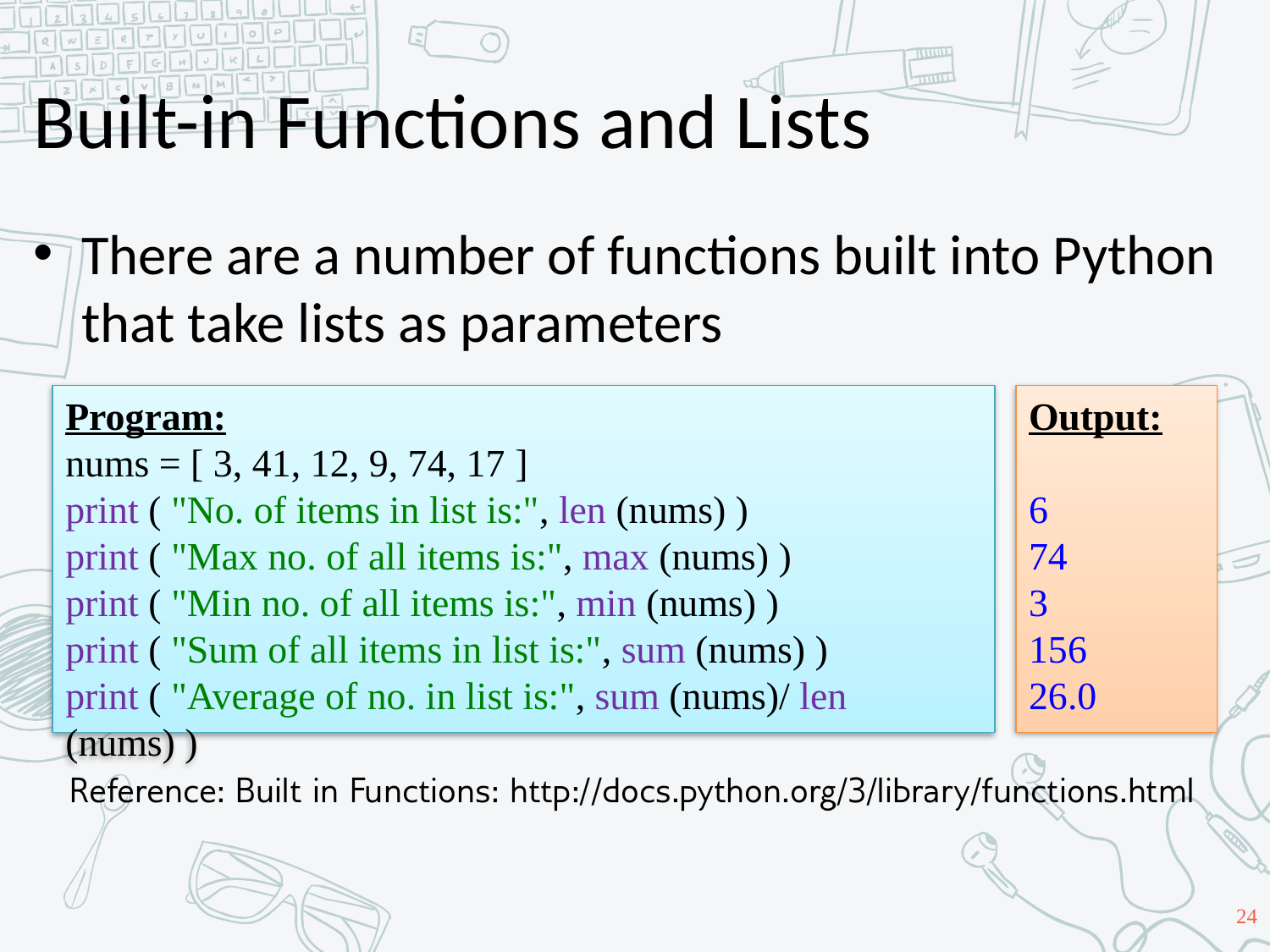

# Built-in Functions and Lists
There are a number of functions built into Python that take lists as parameters
Program:
nums = [ 3, 41, 12, 9, 74, 17 ]
print ( "No. of items in list is:", len (nums) )
print ( "Max no. of all items is:", max (nums) )
print ( "Min no. of all items is:", min (nums) )
print ( "Sum of all items in list is:", sum (nums) )
print ( "Average of no. in list is:", sum (nums)/ len (nums) )
Output:

6
74
3
156
26.0

Reference: Built in Functions: http://docs.python.org/3/library/functions.html
24